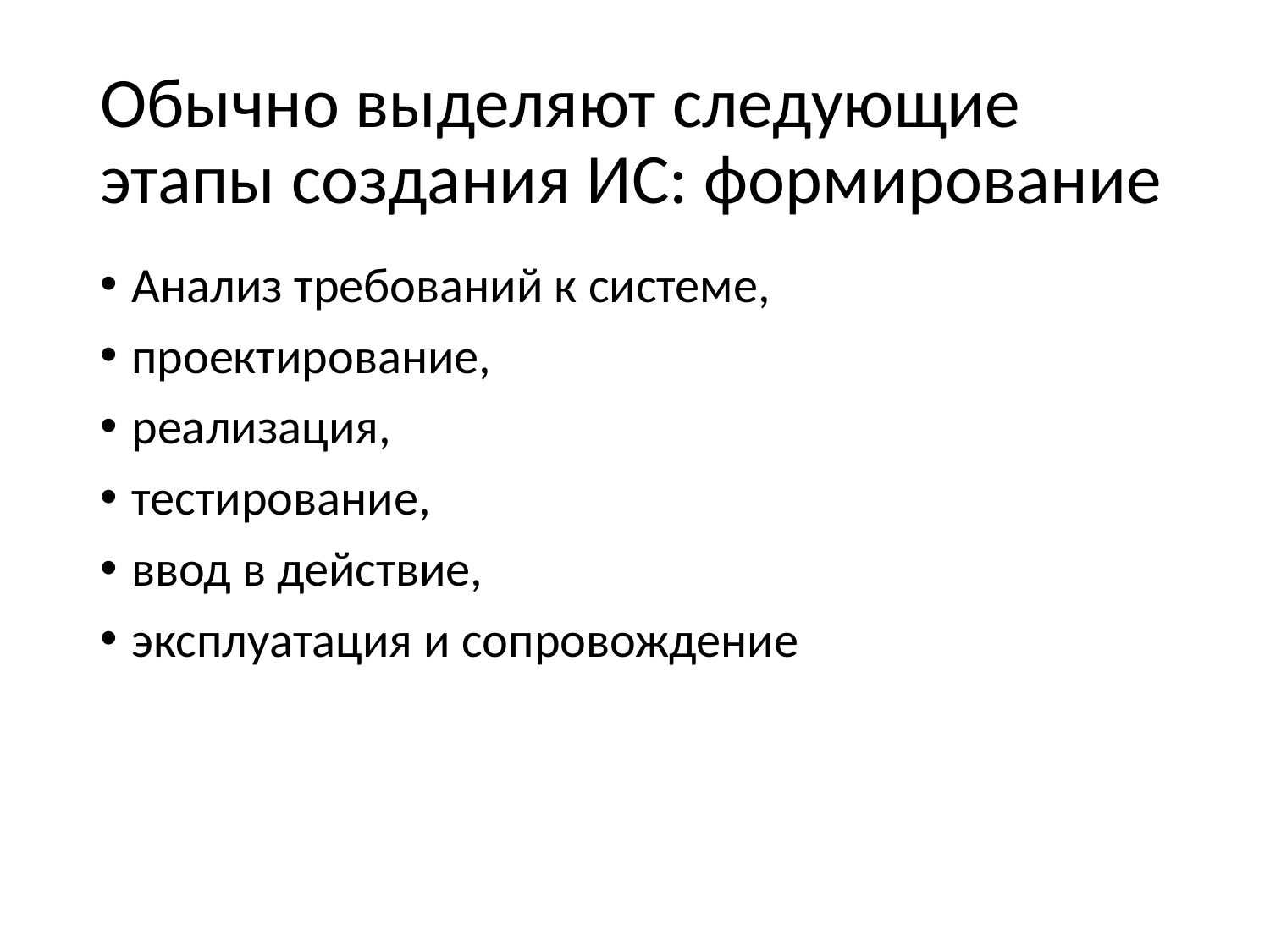

# Обычно выделяют следующие этапы создания ИС: формирование
Анализ требований к системе,
проектирование,
реализация,
тестирование,
ввод в действие,
эксплуатация и сопровождение